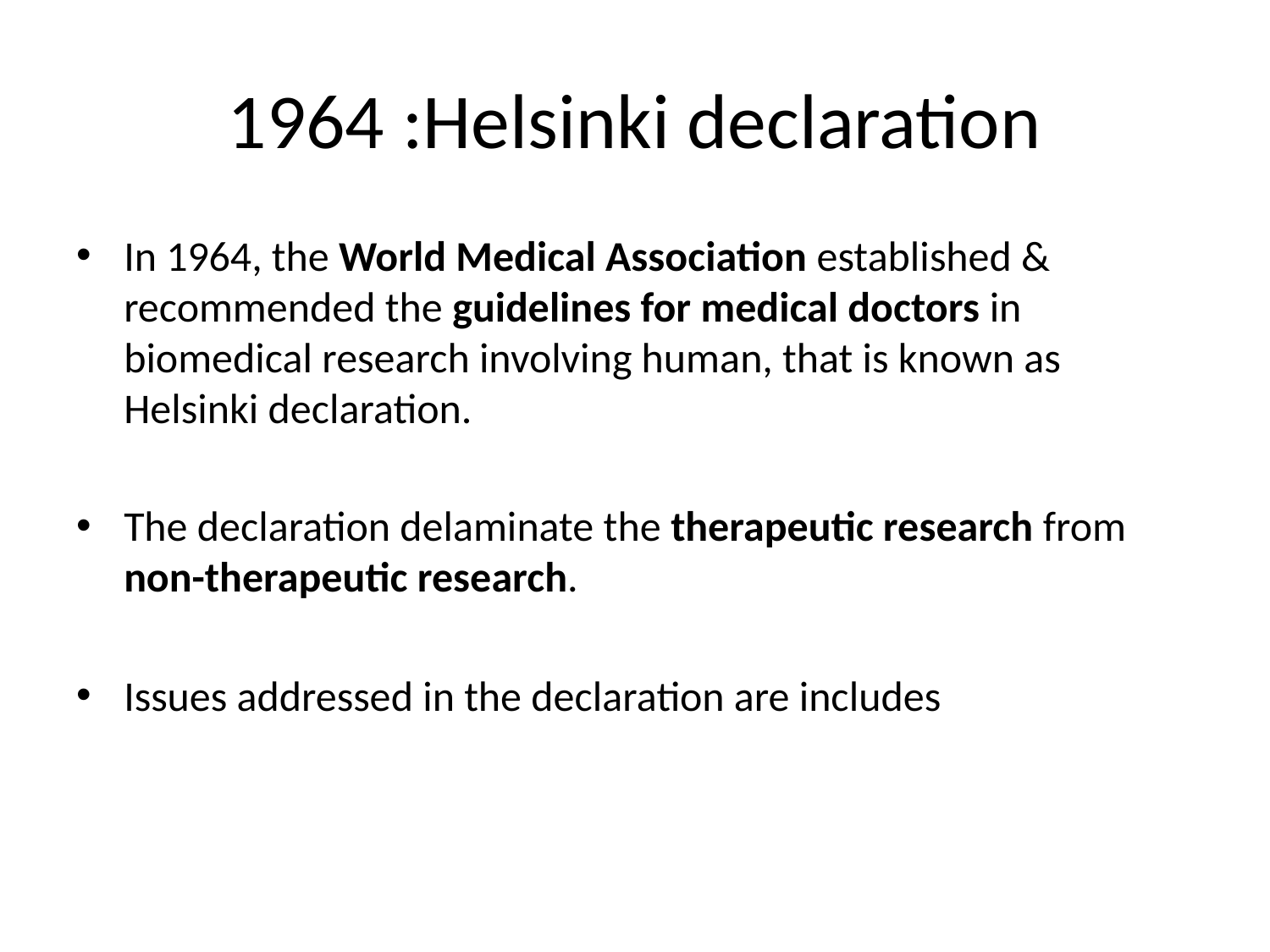

# 1964 :Helsinki declaration
In 1964, the World Medical Association established & recommended the guidelines for medical doctors in biomedical research involving human, that is known as Helsinki declaration.

The declaration delaminate the therapeutic research from non-therapeutic research.

Issues addressed in the declaration are includes